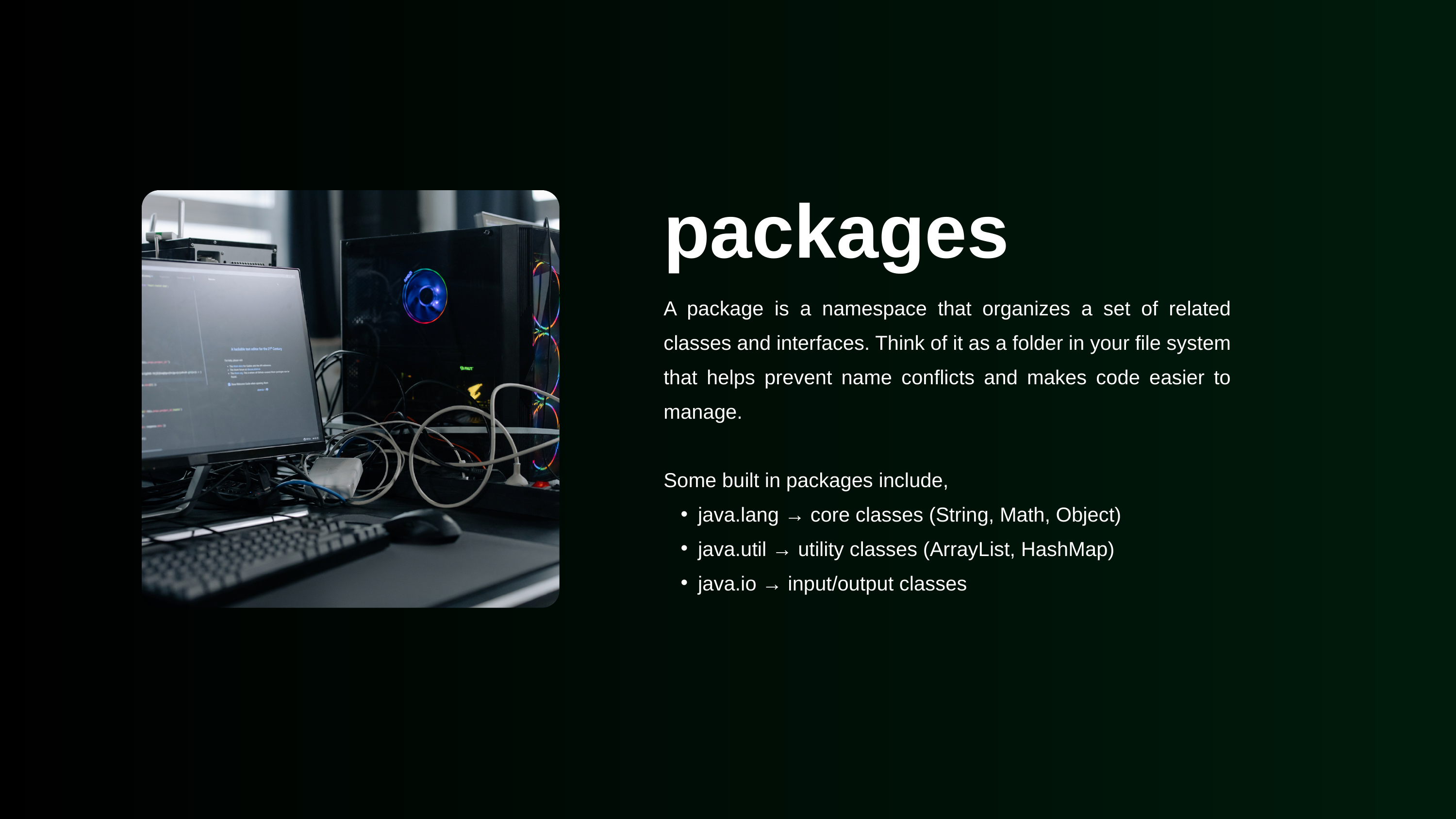

packages
A package is a namespace that organizes a set of related classes and interfaces. Think of it as a folder in your file system that helps prevent name conflicts and makes code easier to manage.

Some built in packages include,
java.lang → core classes (String, Math, Object)
java.util → utility classes (ArrayList, HashMap)
java.io → input/output classes